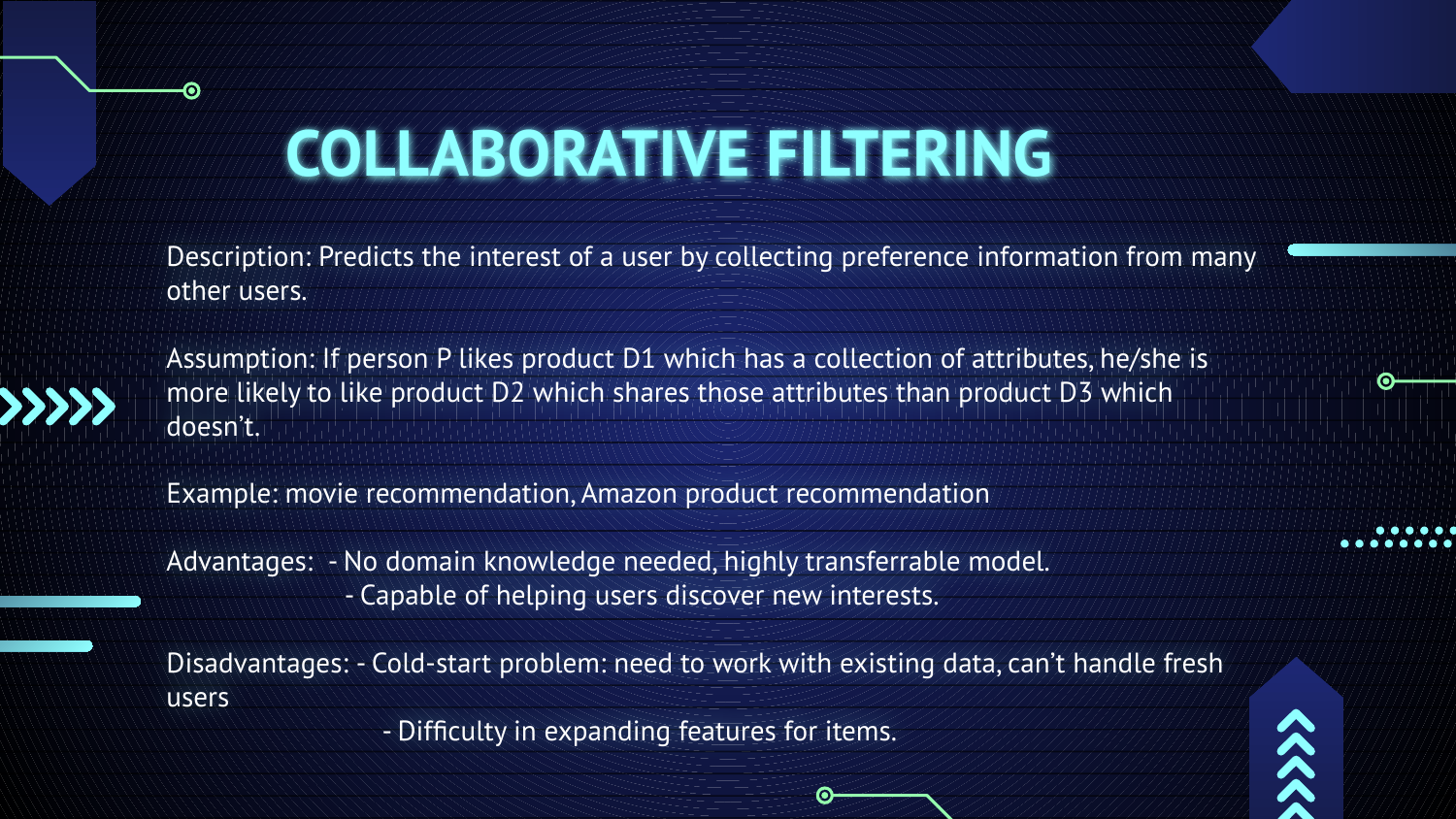

COLLABORATIVE FILTERING
# Description: Predicts the interest of a user by collecting preference information from many other users. Assumption: If person P likes product D1 which has a collection of attributes, he/she is more likely to like product D2 which shares those attributes than product D3 which doesn’t. Example: movie recommendation, Amazon product recommendation Advantages:  - No domain knowledge needed, highly transferrable model. - Capable of helping users discover new interests. Disadvantages: - Cold-start problem: need to work with existing data, can’t handle fresh users - Difficulty in expanding features for items.